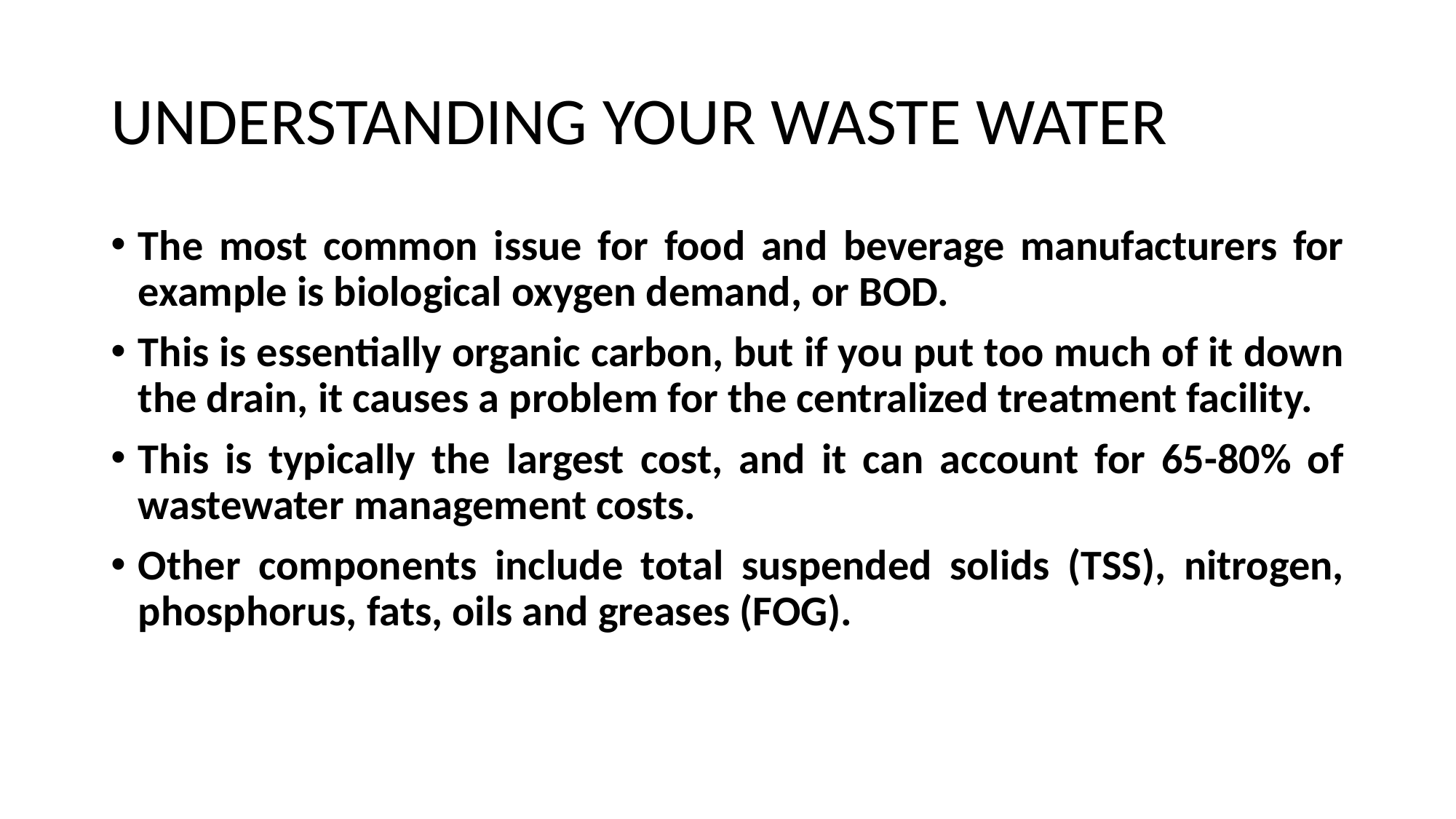

# UNDERSTANDING YOUR WASTE WATER
The most common issue for food and beverage manufacturers for example is biological oxygen demand, or BOD.
This is essentially organic carbon, but if you put too much of it down the drain, it causes a problem for the centralized treatment facility.
This is typically the largest cost, and it can account for 65-80% of wastewater management costs.
Other components include total suspended solids (TSS), nitrogen, phosphorus, fats, oils and greases (FOG).